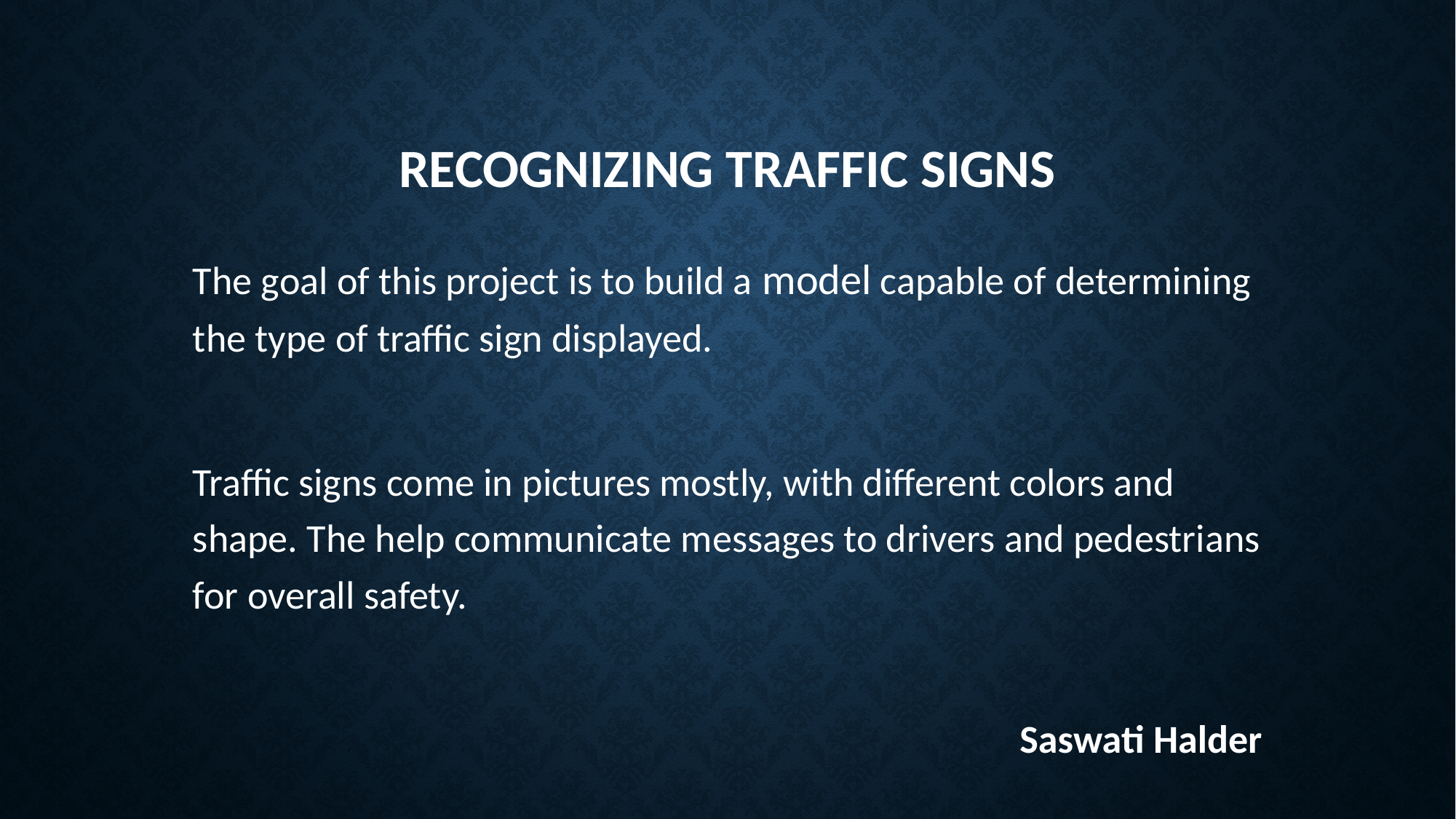

# Recognizing Traffic Signs
The goal of this project is to build a model capable of determining the type of traffic sign displayed.

Traffic signs come in pictures mostly, with different colors and shape. The help communicate messages to drivers and pedestrians for overall safety.

Saswati Halder

Saswati Halder